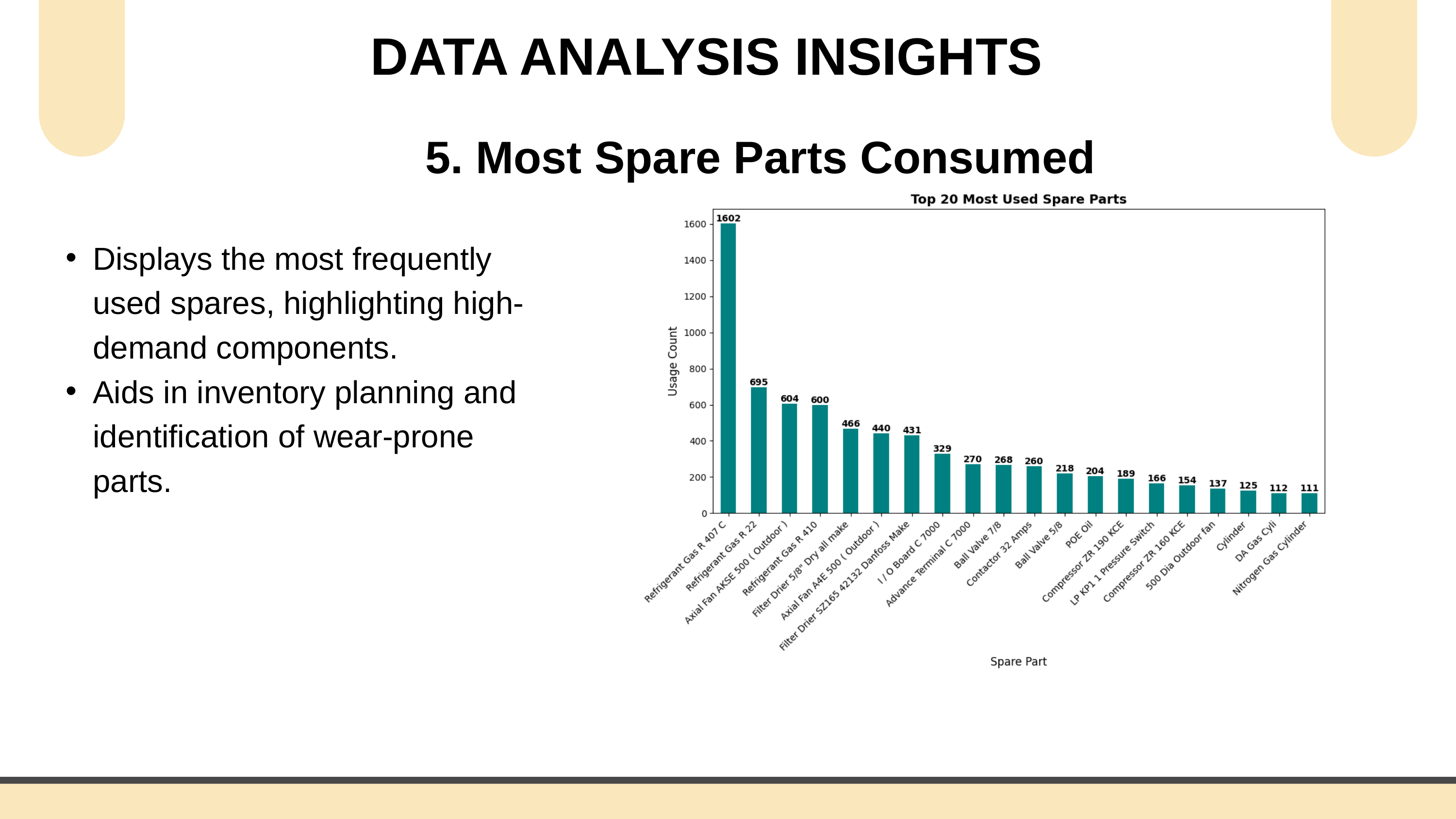

DATA ANALYSIS INSIGHTS
 5. Most Spare Parts Consumed

Displays the most frequently used spares, highlighting high-demand components.
Aids in inventory planning and identification of wear-prone parts.